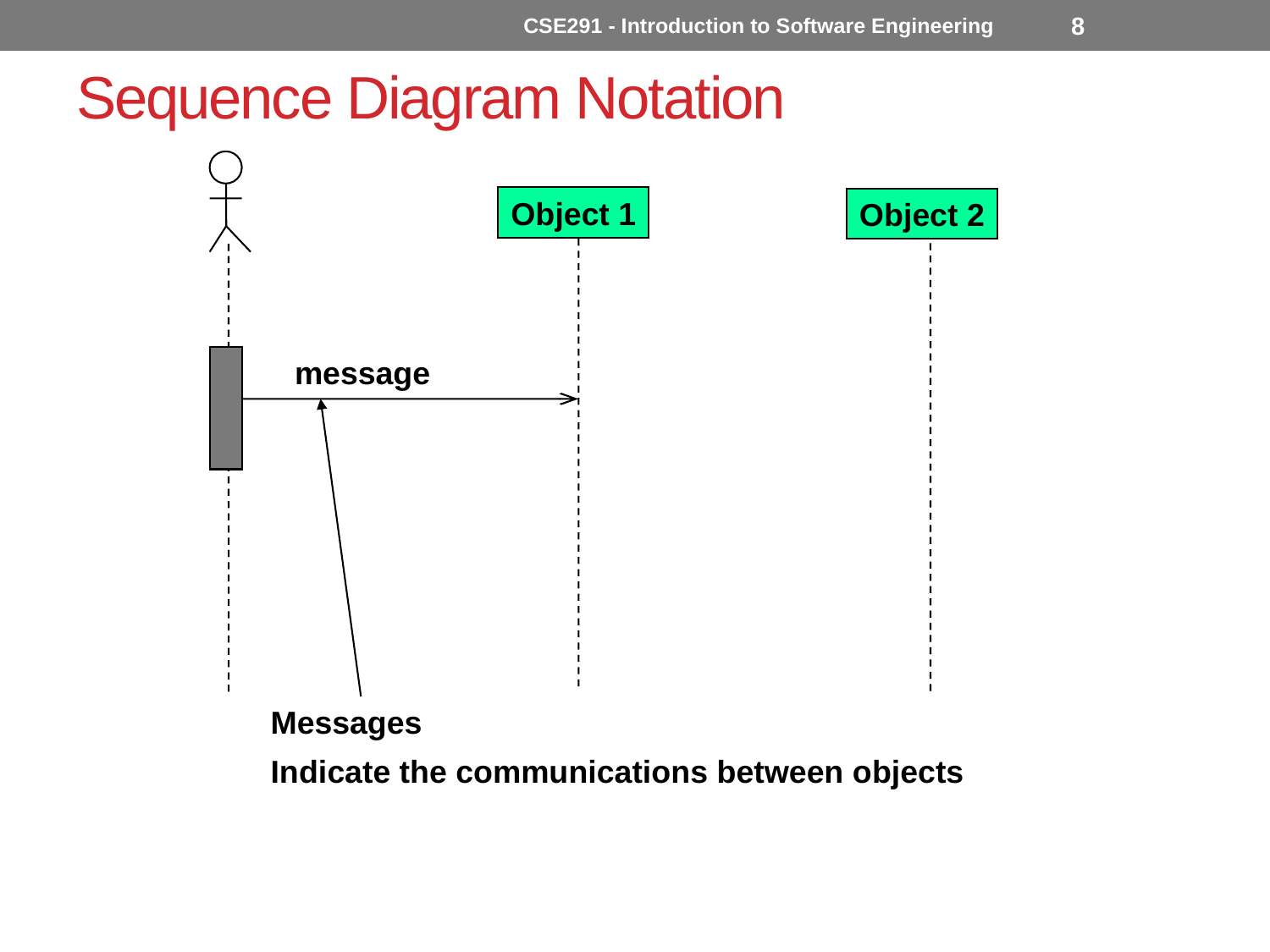

CSE291 - Introduction to Software Engineering
8
# Sequence Diagram Notation

Object 1
Object 2

message

Messages
Indicate the communications between objects